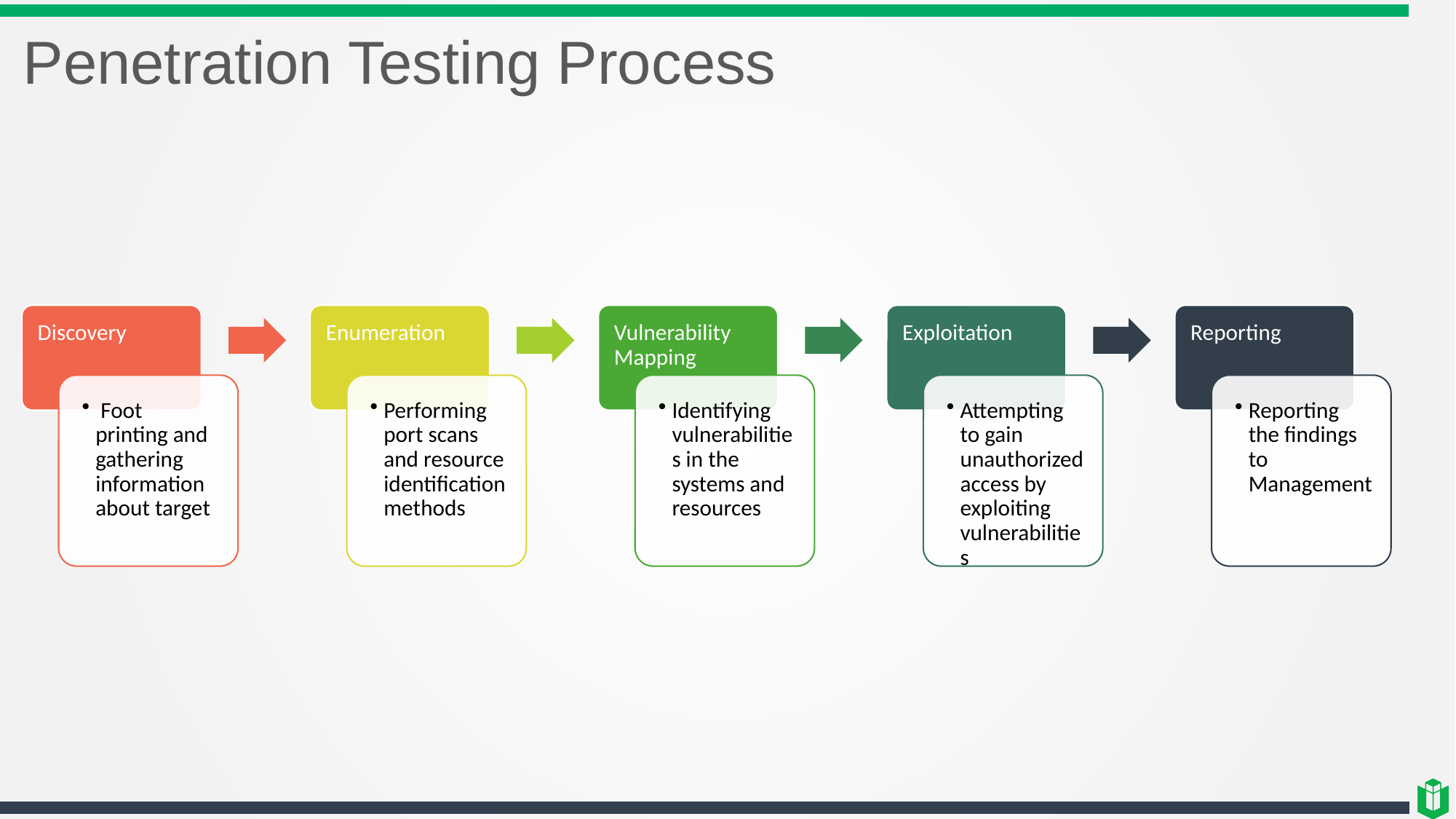

# Penetration Testing Process
Discovery
 Foot printing and gathering information about target

Enumeration
Performing port scans and resource identification methods

Vulnerability Mapping
Identifying vulnerabilities in the systems and resources

Exploitation
Attempting to gain unauthorized access by exploiting vulnerabilities

Reporting
Reporting the findings to Management